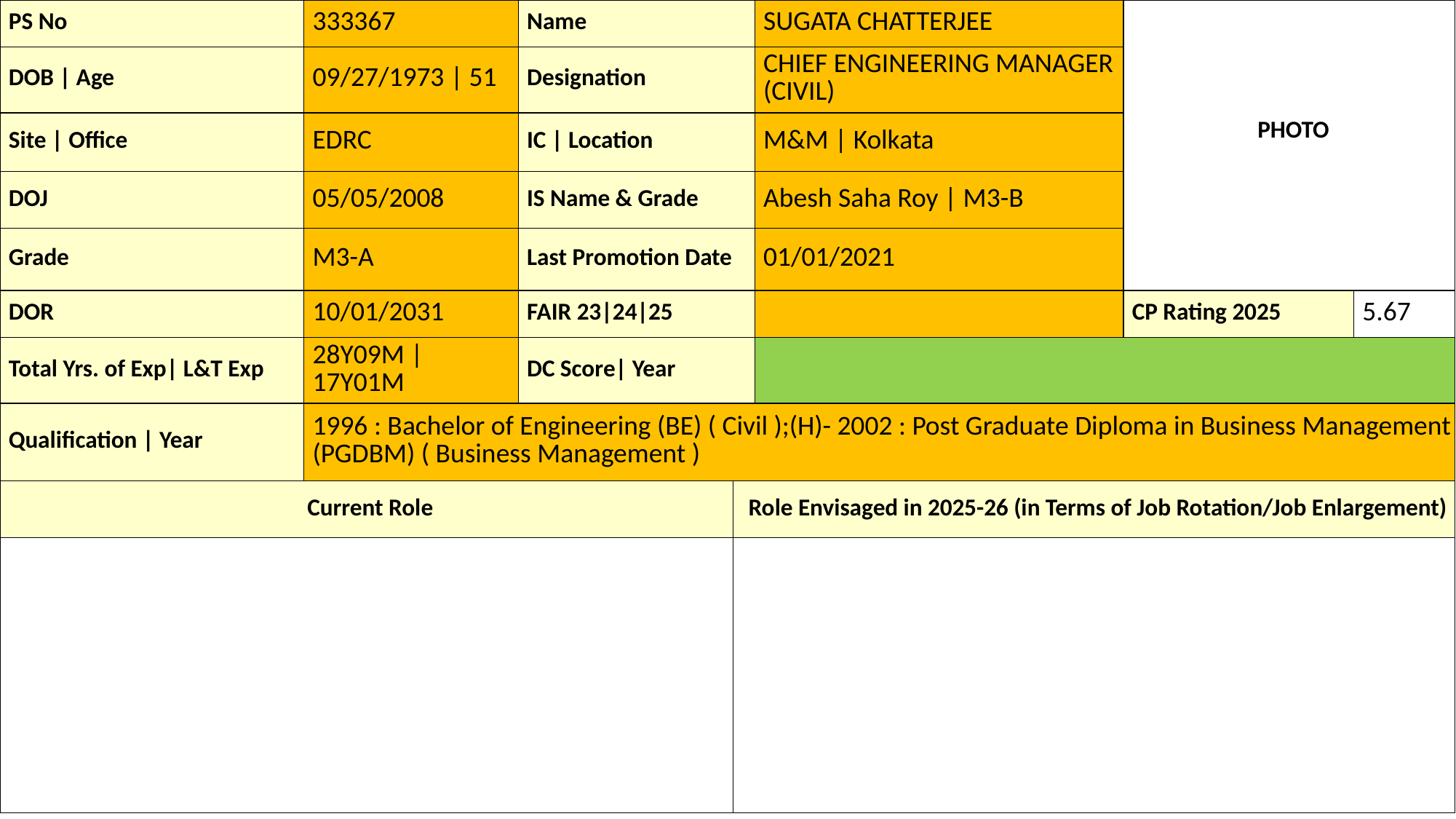

| PS No | 333367 | Name |  | SUGATA CHATTERJEE | PHOTO |  |
| --- | --- | --- | --- | --- | --- | --- |
| DOB | Age | 09/27/1973 | 51 | Designation |  | CHIEF ENGINEERING MANAGER (CIVIL) |  |  |
| Site | Office | EDRC | IC | Location |  | M&M | Kolkata |  |  |
| DOJ | 05/05/2008 | IS Name & Grade |  | Abesh Saha Roy | M3-B |  |  |
| Grade | M3-A | Last Promotion Date |  | 01/01/2021 |  |  |
| DOR | 10/01/2031 | FAIR 23|24|25 |  |  | CP Rating 2025 | 5.67 |
| Total Yrs. of Exp| L&T Exp | 28Y09M | 17Y01M | DC Score| Year |  |  |  |  |
| Qualification | Year | 1996 : Bachelor of Engineering (BE) ( Civil );(H)- 2002 : Post Graduate Diploma in Business Management (PGDBM) ( Business Management ) |  |  |  |  |  |
| Current Role |  |  | Role Envisaged in 2025-26 (in Terms of Job Rotation/Job Enlargement) |  |  |  |
|  |  |  |  |  |  |  |